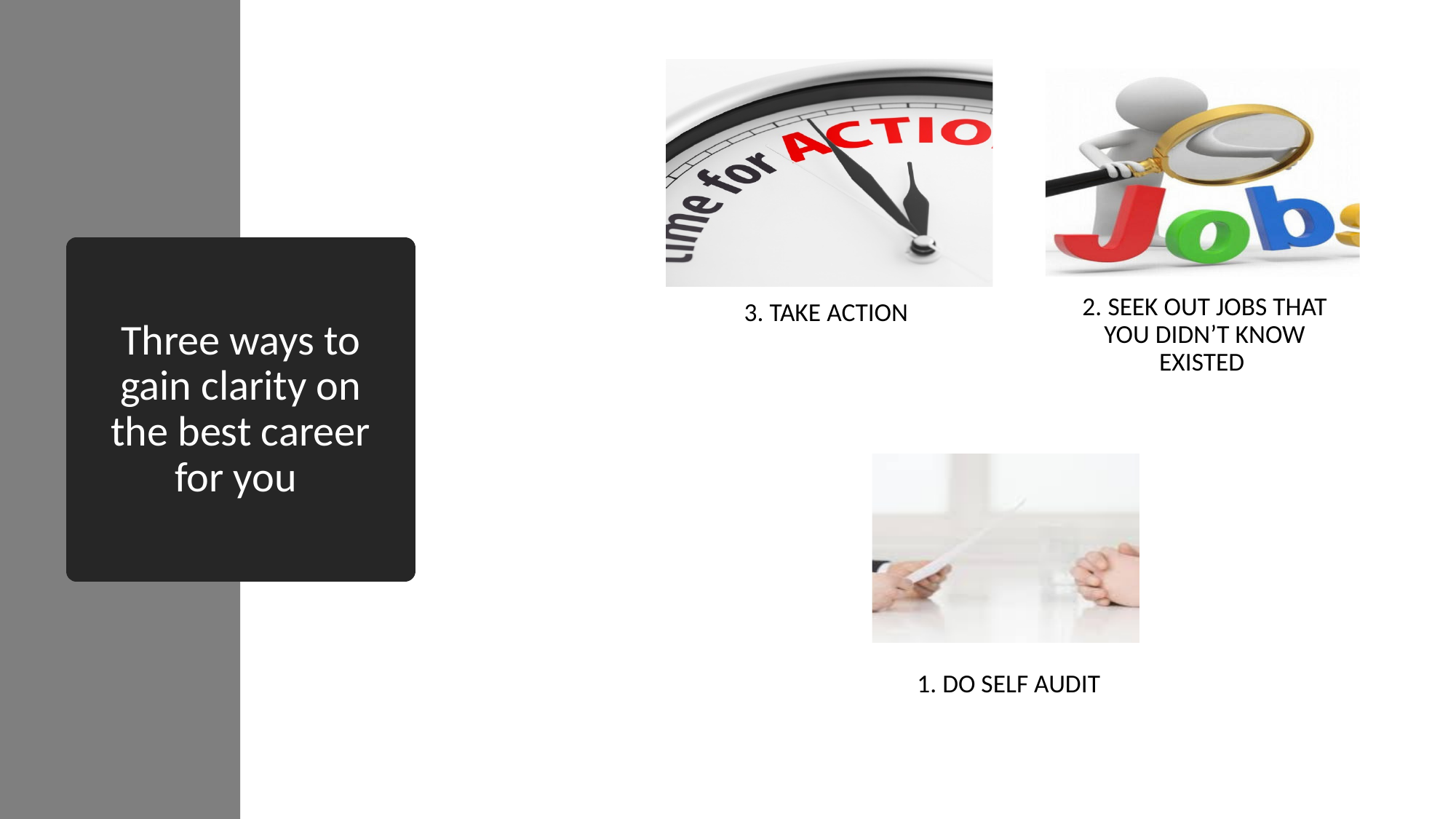

3. Take action
2. Seek out jobs that you didn’t know existed
1. Do SELF AUDIT
# Three ways to gain clarity on the best career for you